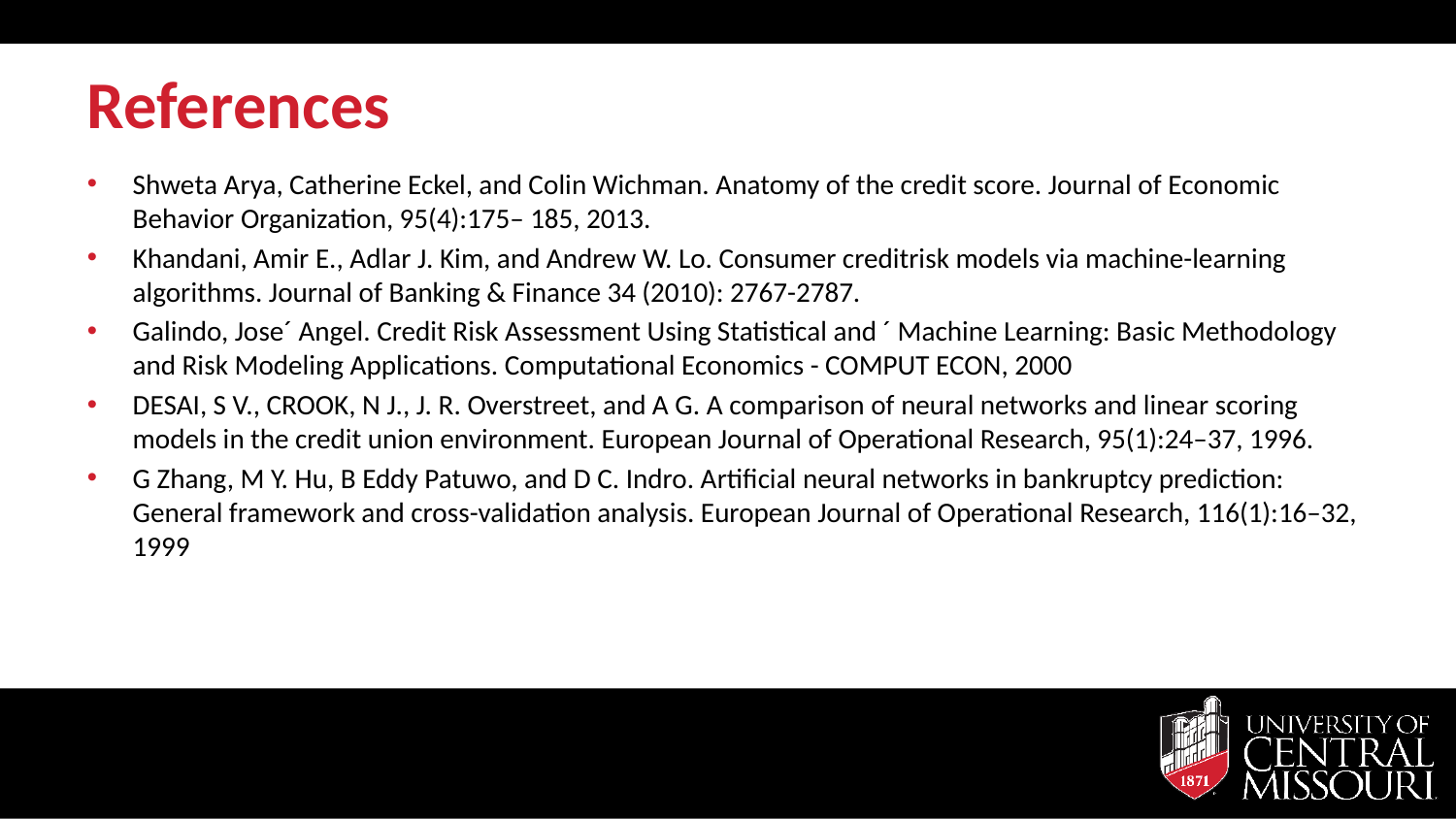

# References
Shweta Arya, Catherine Eckel, and Colin Wichman. Anatomy of the credit score. Journal of Economic Behavior Organization, 95(4):175– 185, 2013.
Khandani, Amir E., Adlar J. Kim, and Andrew W. Lo. Consumer creditrisk models via machine-learning algorithms. Journal of Banking & Finance 34 (2010): 2767-2787.
Galindo, Jose´ Angel. Credit Risk Assessment Using Statistical and ´ Machine Learning: Basic Methodology and Risk Modeling Applications. Computational Economics - COMPUT ECON, 2000
DESAI, S V., CROOK, N J., J. R. Overstreet, and A G. A comparison of neural networks and linear scoring models in the credit union environment. European Journal of Operational Research, 95(1):24–37, 1996.
G Zhang, M Y. Hu, B Eddy Patuwo, and D C. Indro. Artificial neural networks in bankruptcy prediction: General framework and cross-validation analysis. European Journal of Operational Research, 116(1):16–32, 1999